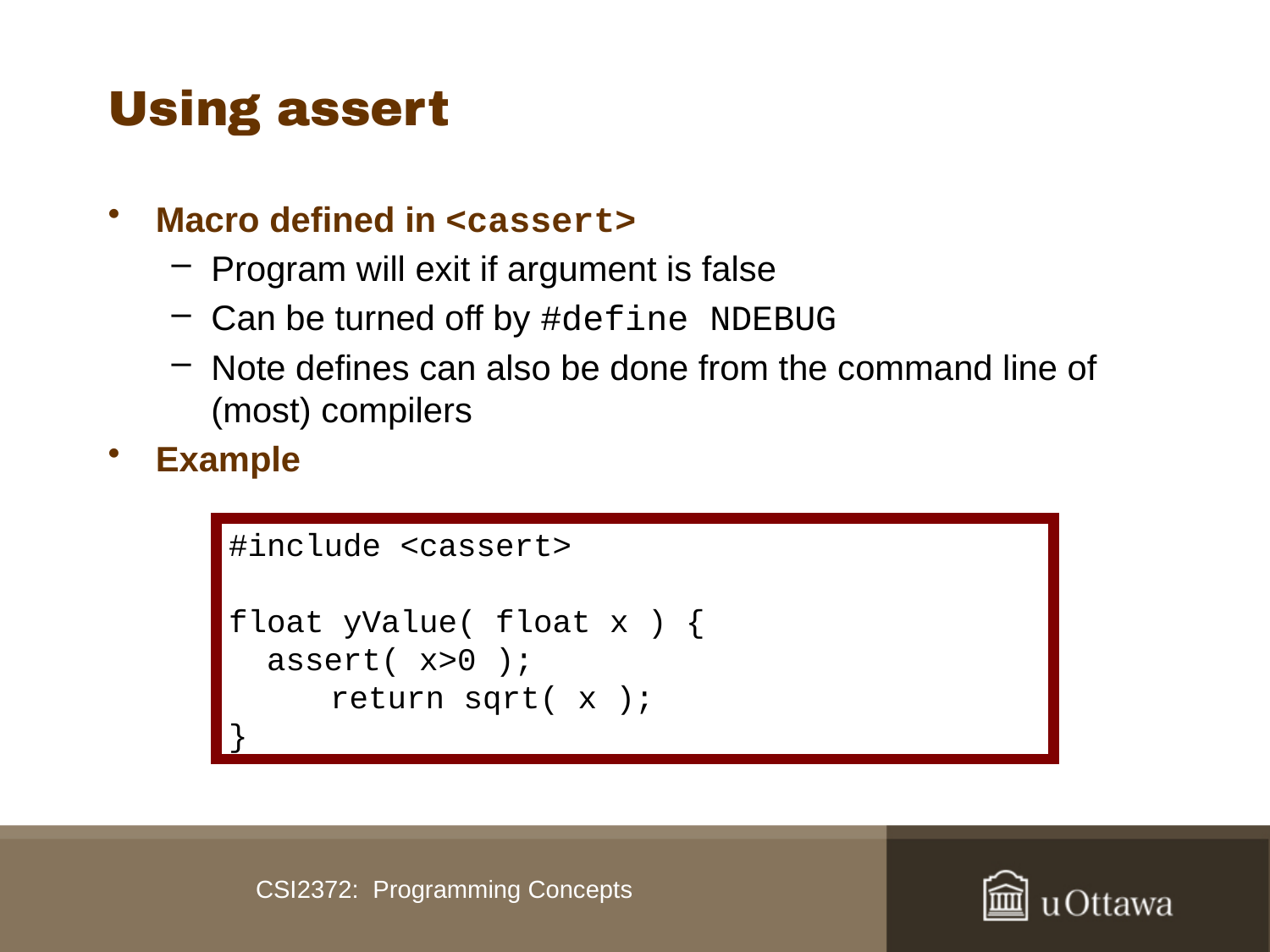

# Using assert
Macro defined in <cassert>
Program will exit if argument is false
Can be turned off by #define NDEBUG
Note defines can also be done from the command line of (most) compilers
Example
#include <cassert>

float yValue( float x ) {
  assert( x>0 );
	  return sqrt( x );
}
CSI2372:  Programming Concepts